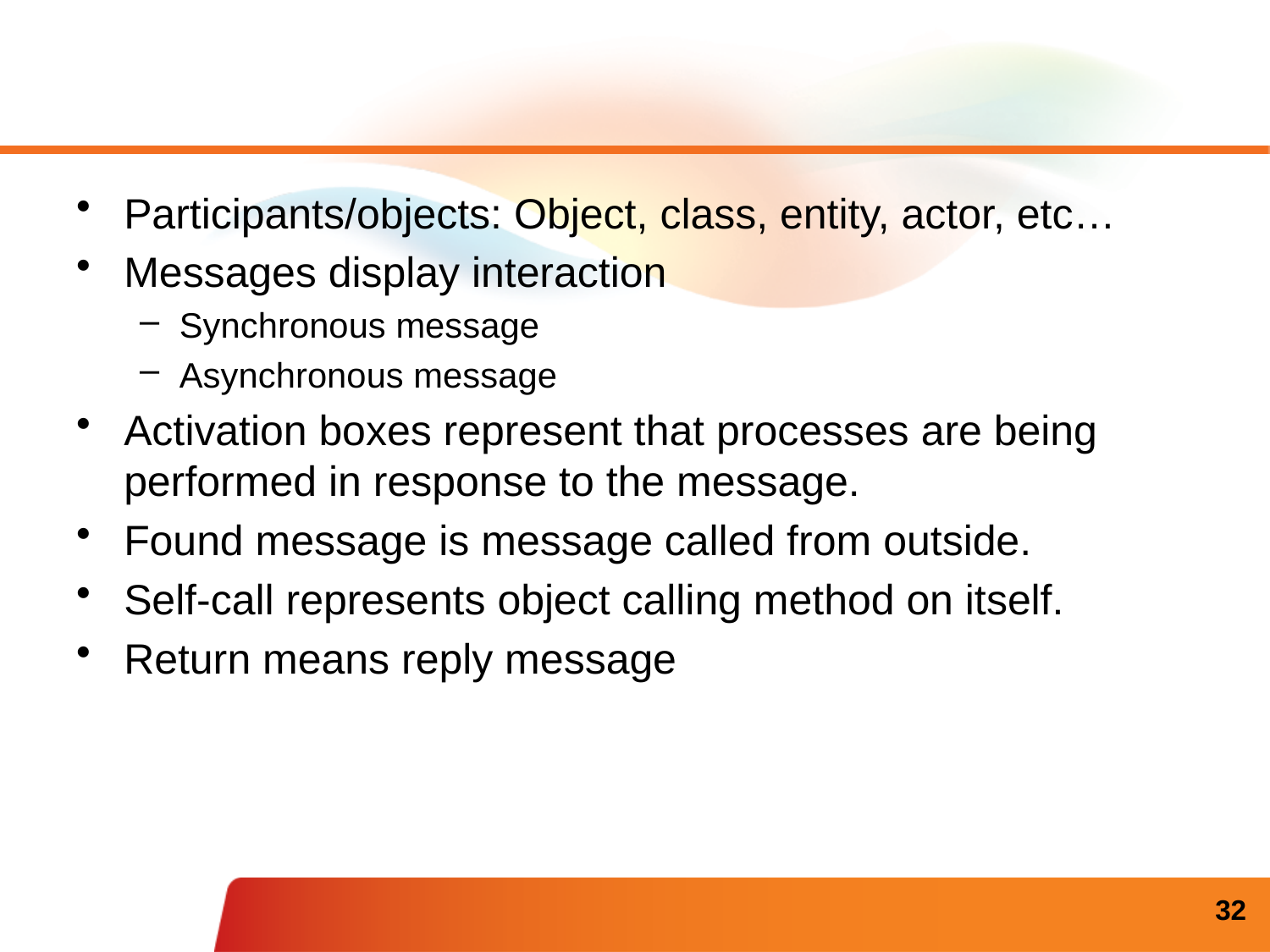

#
Participants/objects: Object, class, entity, actor, etc…
Messages display interaction
Synchronous message
Asynchronous message
Activation boxes represent that processes are being performed in response to the message.
Found message is message called from outside.
Self-call represents object calling method on itself.
Return means reply message